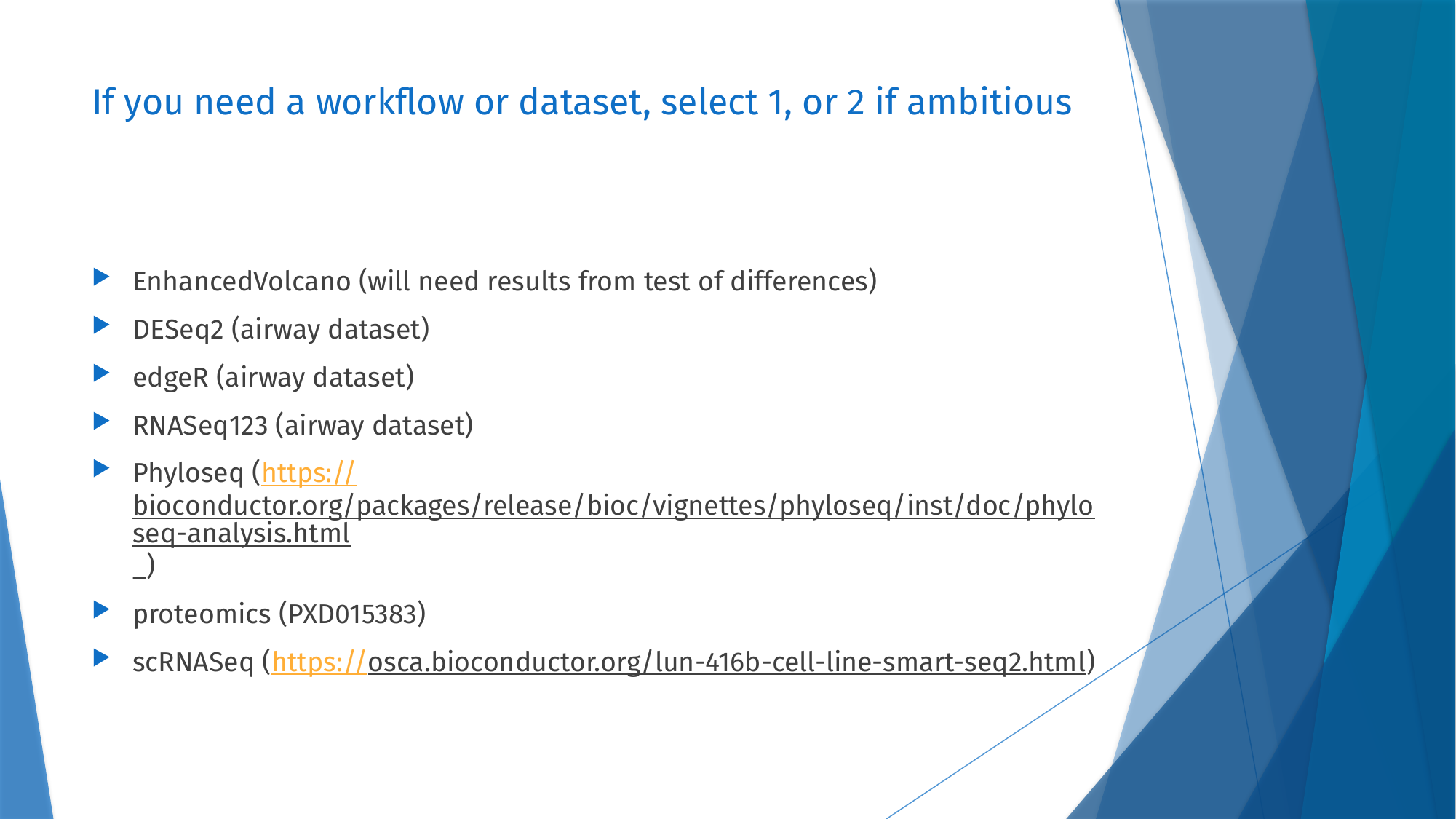

# If you need a workflow or dataset, select 1, or 2 if ambitious
EnhancedVolcano (will need results from test of differences)
DESeq2 (airway dataset)
edgeR (airway dataset)
RNASeq123 (airway dataset)
Phyloseq (https://bioconductor.org/packages/release/bioc/vignettes/phyloseq/inst/doc/phyloseq-analysis.html_)
proteomics (PXD015383)
scRNASeq (https://osca.bioconductor.org/lun-416b-cell-line-smart-seq2.html)